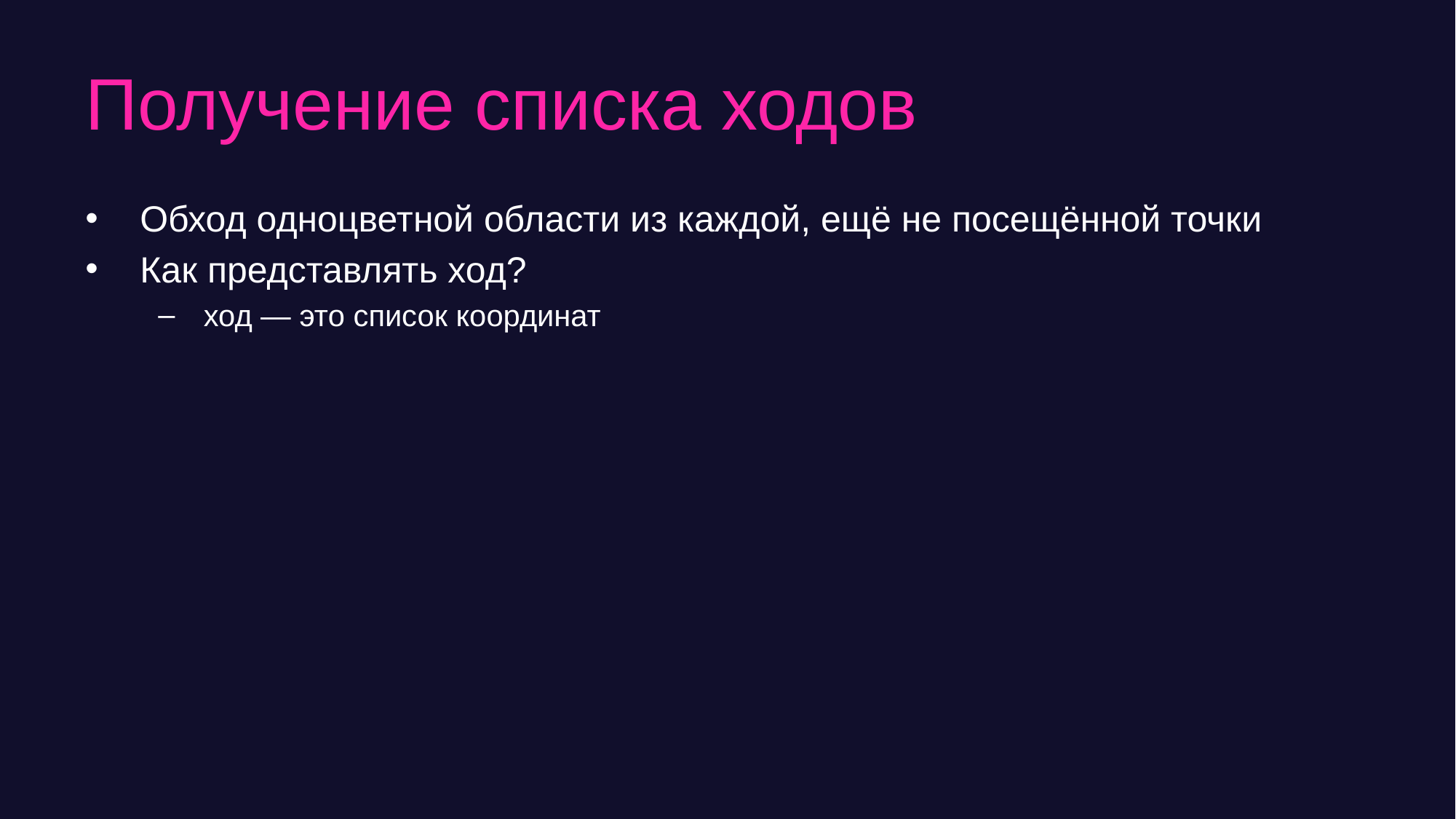

# Получение списка ходов
Обход одноцветной области из каждой, ещё не посещённой точки
Как представлять ход?
ход — это список координат